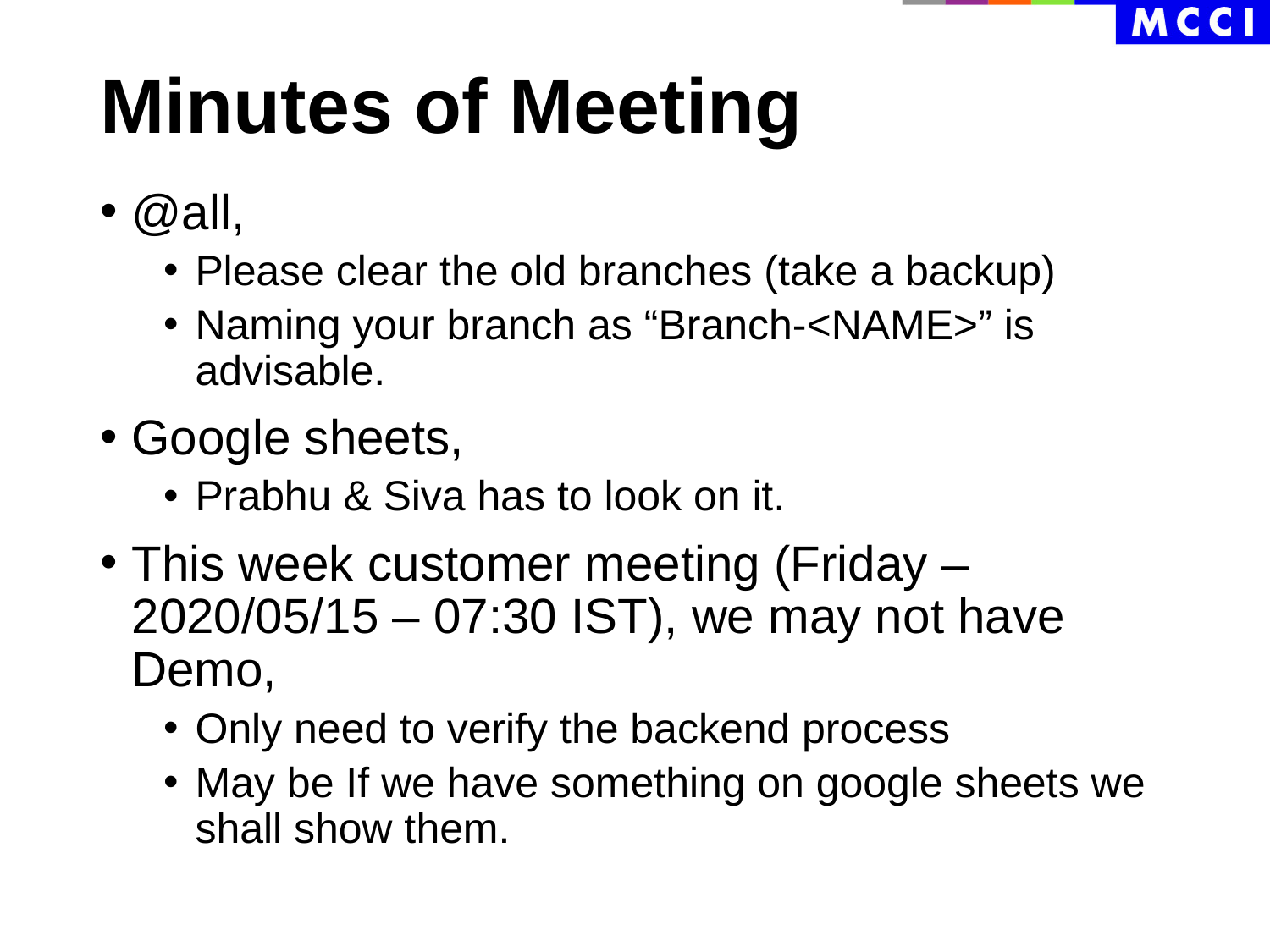

# Minutes of Meeting
@all,
Please clear the old branches (take a backup)
Naming your branch as “Branch-<NAME>” is advisable.
Google sheets,
Prabhu & Siva has to look on it.
This week customer meeting (Friday – 2020/05/15 – 07:30 IST), we may not have Demo,
Only need to verify the backend process
May be If we have something on google sheets we shall show them.